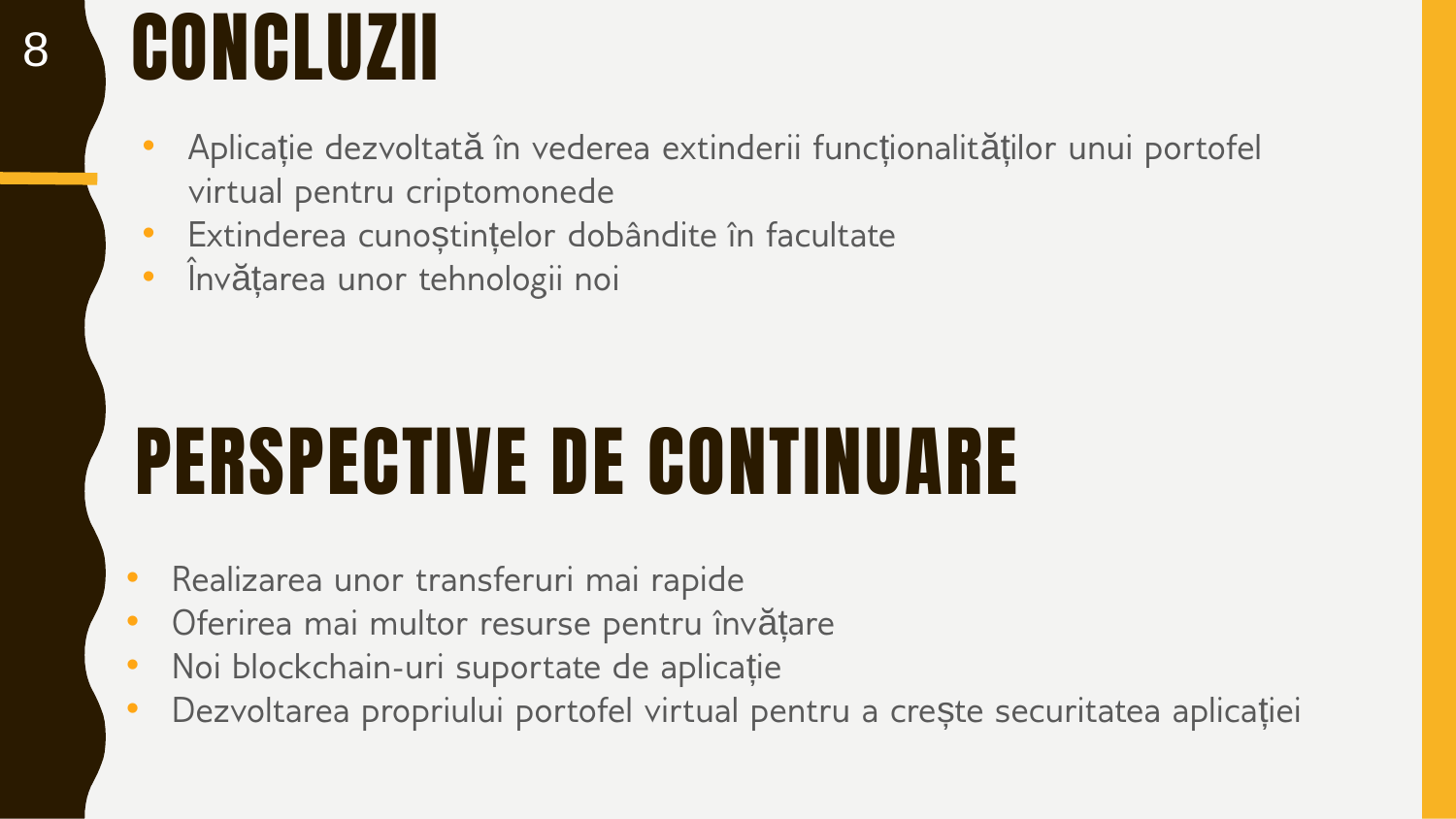

# Concluzii
8
Aplicație dezvoltată în vederea extinderii funcționalităților unui portofel virtual pentru criptomonede
Extinderea cunoștințelor dobândite în facultate
Învățarea unor tehnologii noi
Perspective de continuare
Realizarea unor transferuri mai rapide
Oferirea mai multor resurse pentru învățare
Noi blockchain-uri suportate de aplicație
Dezvoltarea propriului portofel virtual pentru a crește securitatea aplicației